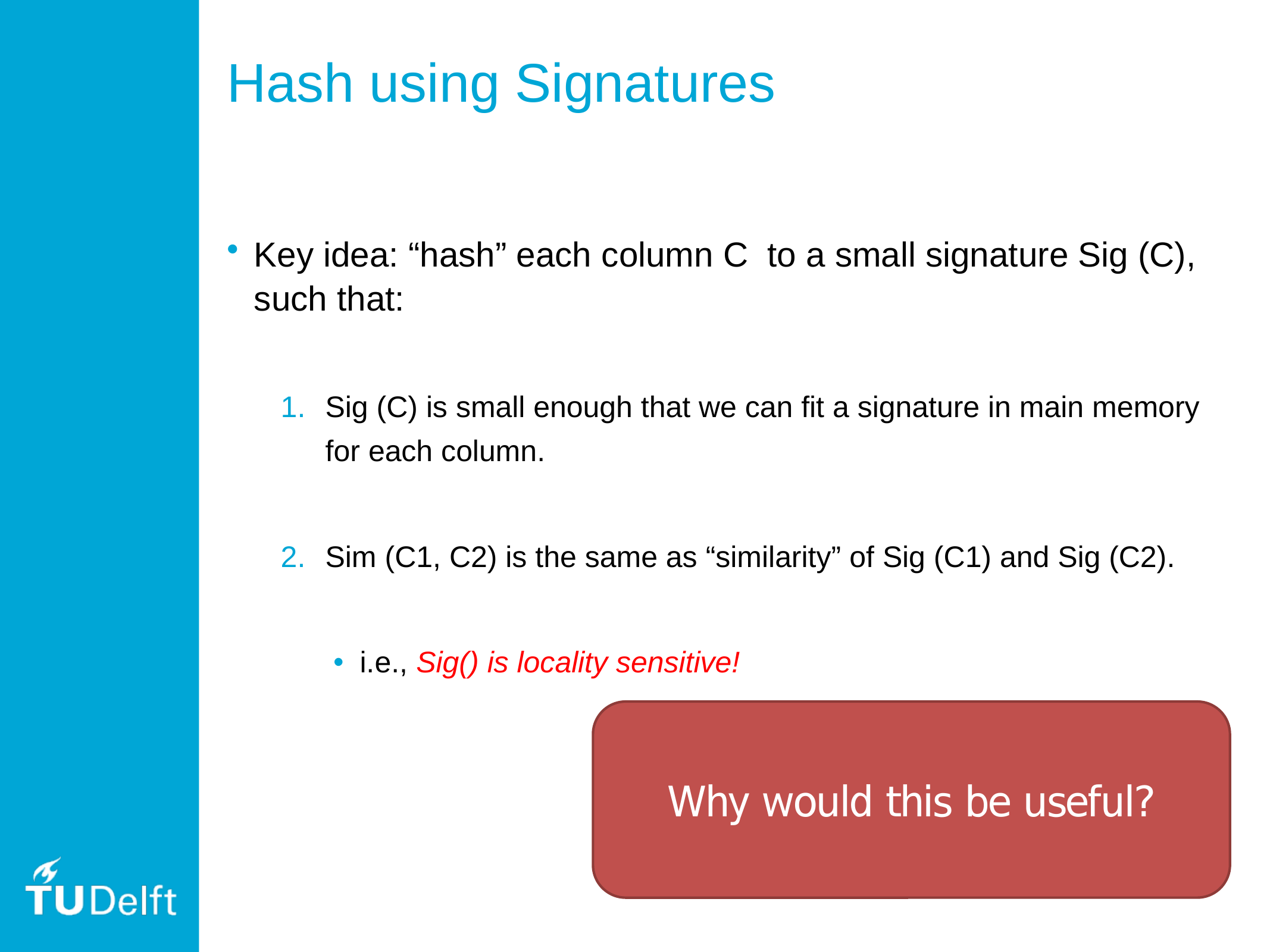

# Hash using Signatures
Key idea: “hash” each column C  to a small signature Sig (C), such that:

Sig (C) is small enough that we can fit a signature in main memory for each column.

Sim (C1, C2) is the same as “similarity” of Sig (C1) and Sig (C2).

i.e., Sig() is locality sensitive!
Why would this be useful?